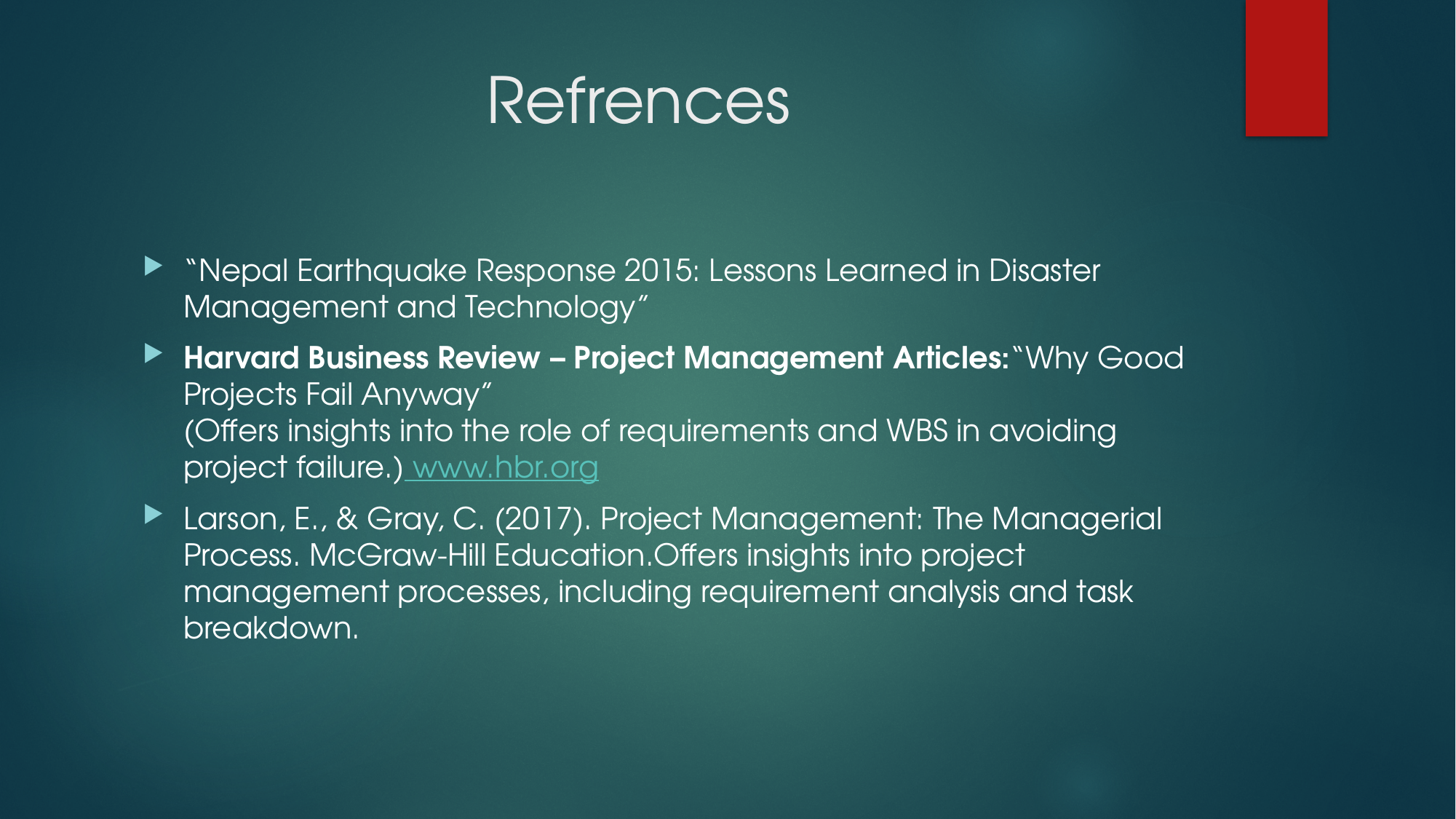

# Refrences
“Nepal Earthquake Response 2015: Lessons Learned in Disaster Management and Technology”
Harvard Business Review – Project Management Articles:“Why Good Projects Fail Anyway”
(Offers insights into the role of requirements and WBS in avoiding project failure.) www.hbr.org
Larson, E., & Gray, C. (2017). Project Management: The Managerial Process. McGraw-Hill Education.Offers insights into project management processes, including requirement analysis and task breakdown.